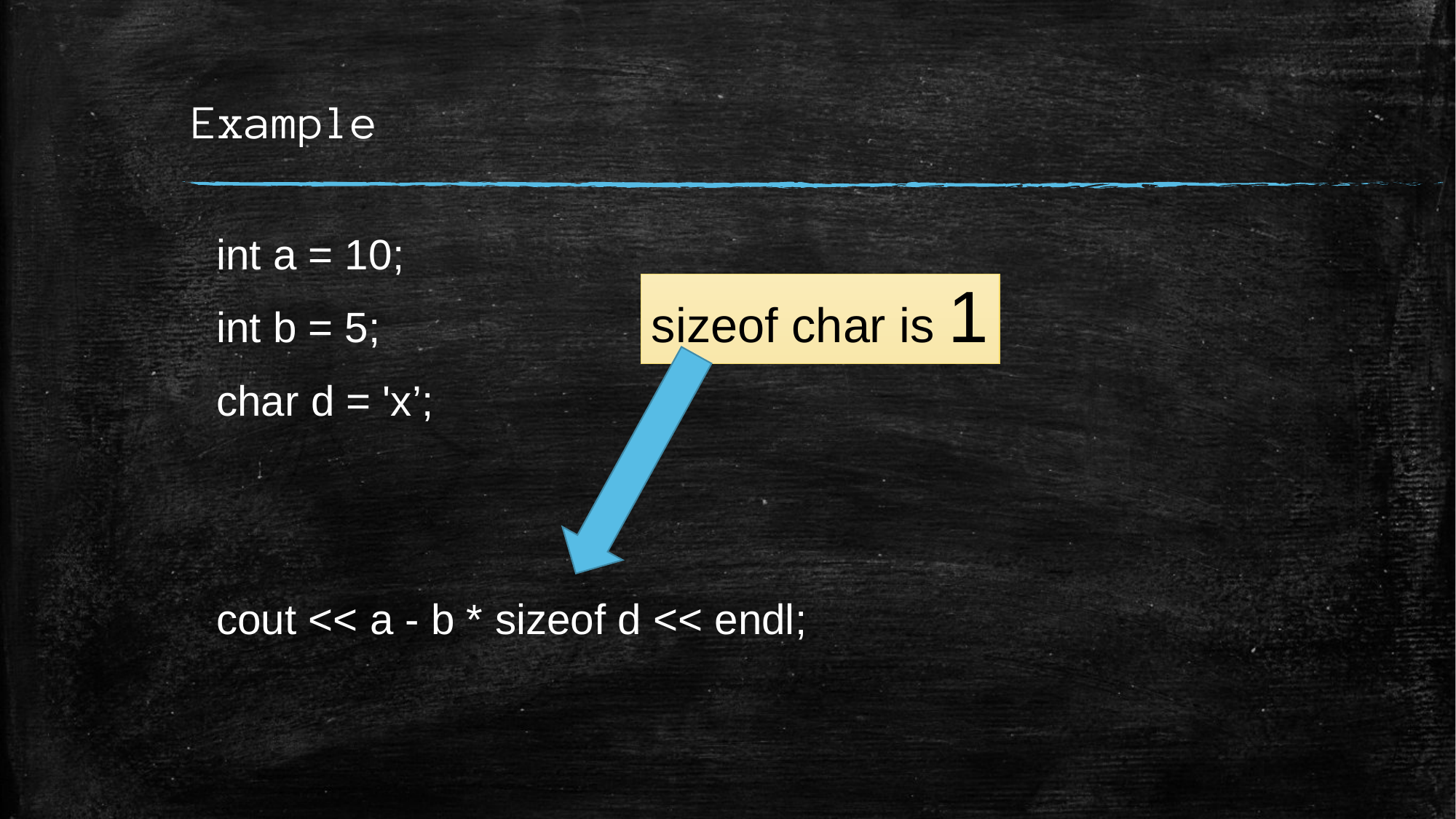

# Example
  int a = 10;
  int b = 5;
  char d = 'x’;

  cout << a - b * sizeof d << endl;
sizeof char is 1